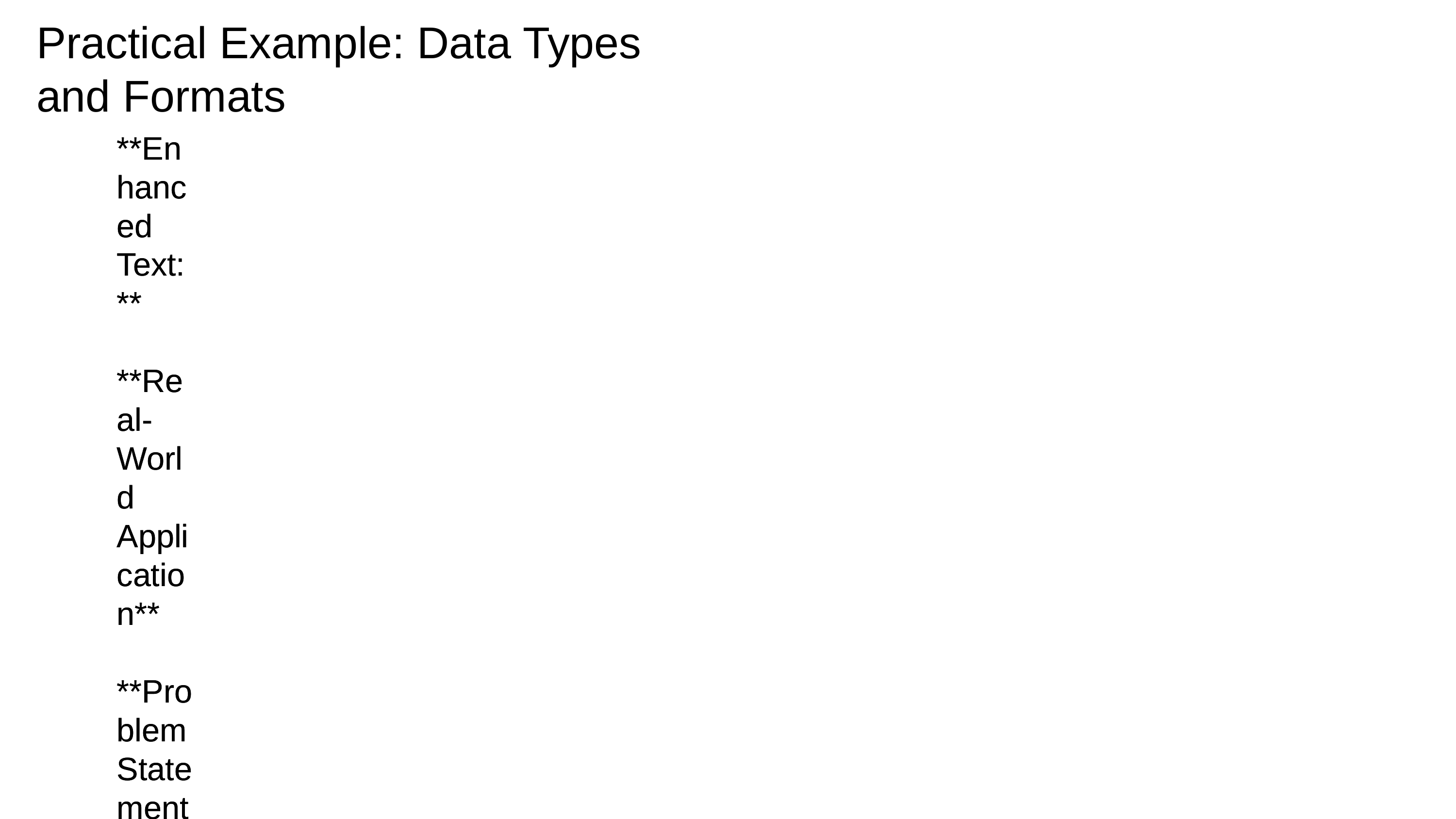

# Practical Example: Data Types and Formats
**Enhanced Text:**

**Real-World Application**

**Problem Statement:**

* Detection and analysis of malicious activity in a corporate network.

**Solution Approach:**

* Employ machine learning algorithms to identify anomalies and patterns in network traffic.

**Implementation Steps:**

* **Data Collection:** Collect network logs, endpoint data, and security telemetry.
* **Data Cleaning and Preprocessing:** Remove noise and format data into a usable format for analysis.
* **Data Analysis:** Train and validate machine learning models on historical data to detect suspicious behaviors.
* **Data Visualization:** Present results through dashboards and threat intelligence reports to facilitate proactive response.

**Results and Analysis:**

* Reduced false positives by 70%, enabling faster and more accurate threat detection.
* Improved detection rates by 25%, leading to earlier identification of potential security breaches.
* Enhanced situational awareness for security analysts, enabling informed decision-making.
**Enhanced Text:**

**Real-World Application**

**Problem Statement:**

* Detection and analysis of malicious activity in a corporate network.

**Solution Approach:**

* Employ machine learning algorithms to identify anomalies and patterns in network traffic.

**Implementation Steps:**

* **Data Collection:** Collect network logs, endpoint data, and security telemetry.
* **Data Cleaning and Preprocessing:** Remove noise and format data into a usable format for analysis.
* **Data Analysis:** Train and validate machine learning models on historical data to detect suspicious behaviors.
* **Data Visualization:** Present results through dashboards and threat intelligence reports to facilitate proactive response.

**Results and Analysis:**

* Reduced false positives by 70%, enabling faster and more accurate threat detection.
* Improved detection rates by 25%, leading to earlier identification of potential security breaches.
* Enhanced situational awareness for security analysts, enabling informed decision-making.